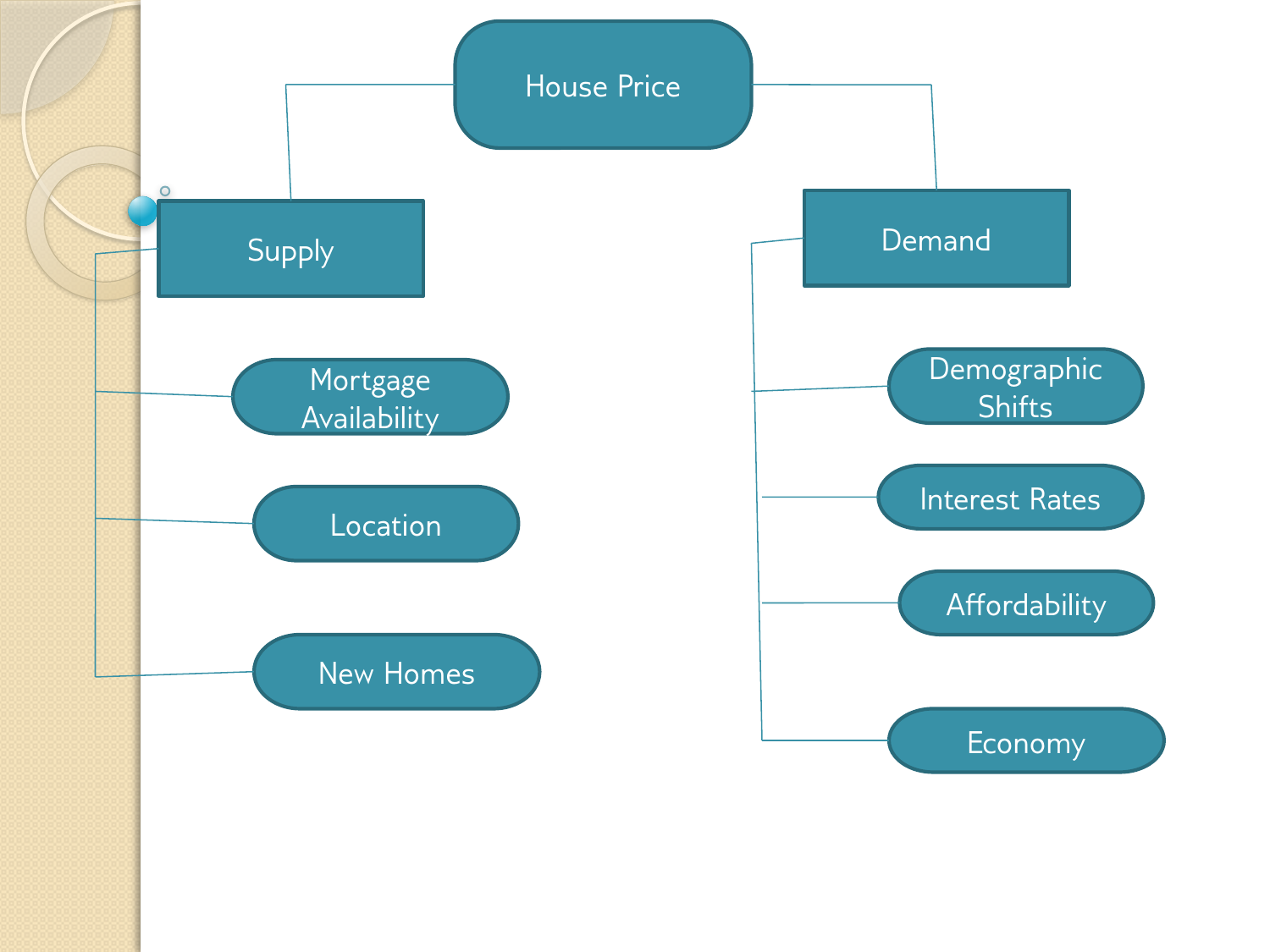

House Price
Demand
Supply
Demographic Shifts
Mortgage Availability
Interest Rates
Location
Affordability
New Homes
Economy